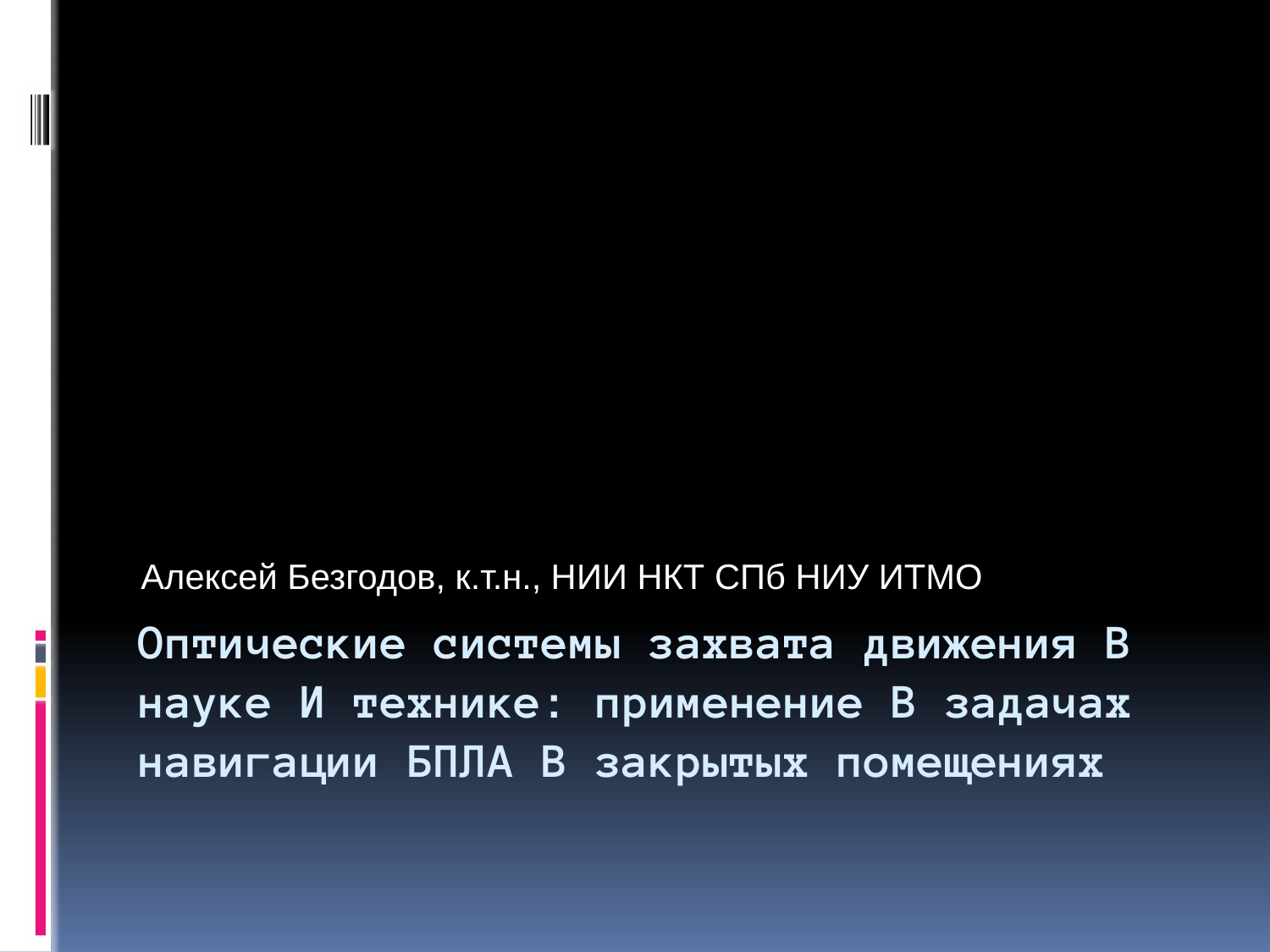

Алексей Безгодов, к.т.н., НИИ НКТ СПб НИУ ИТМО
# Оптические системы захвата движения В науке И технике: применение В задачах навигации БПЛА В закрытых помещениях